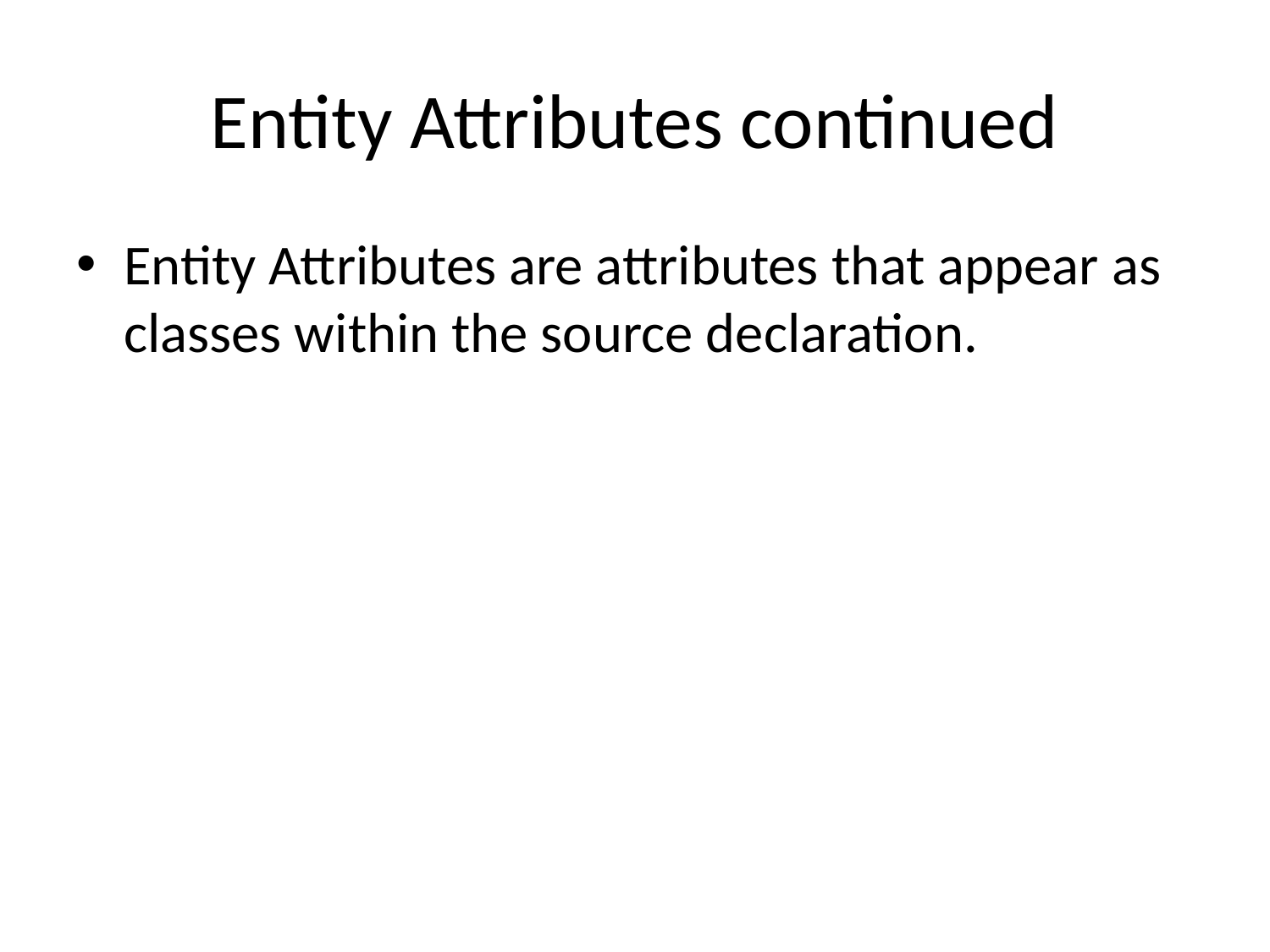

# Entity Attributes continued
Entity Attributes are attributes that appear as classes within the source declaration.